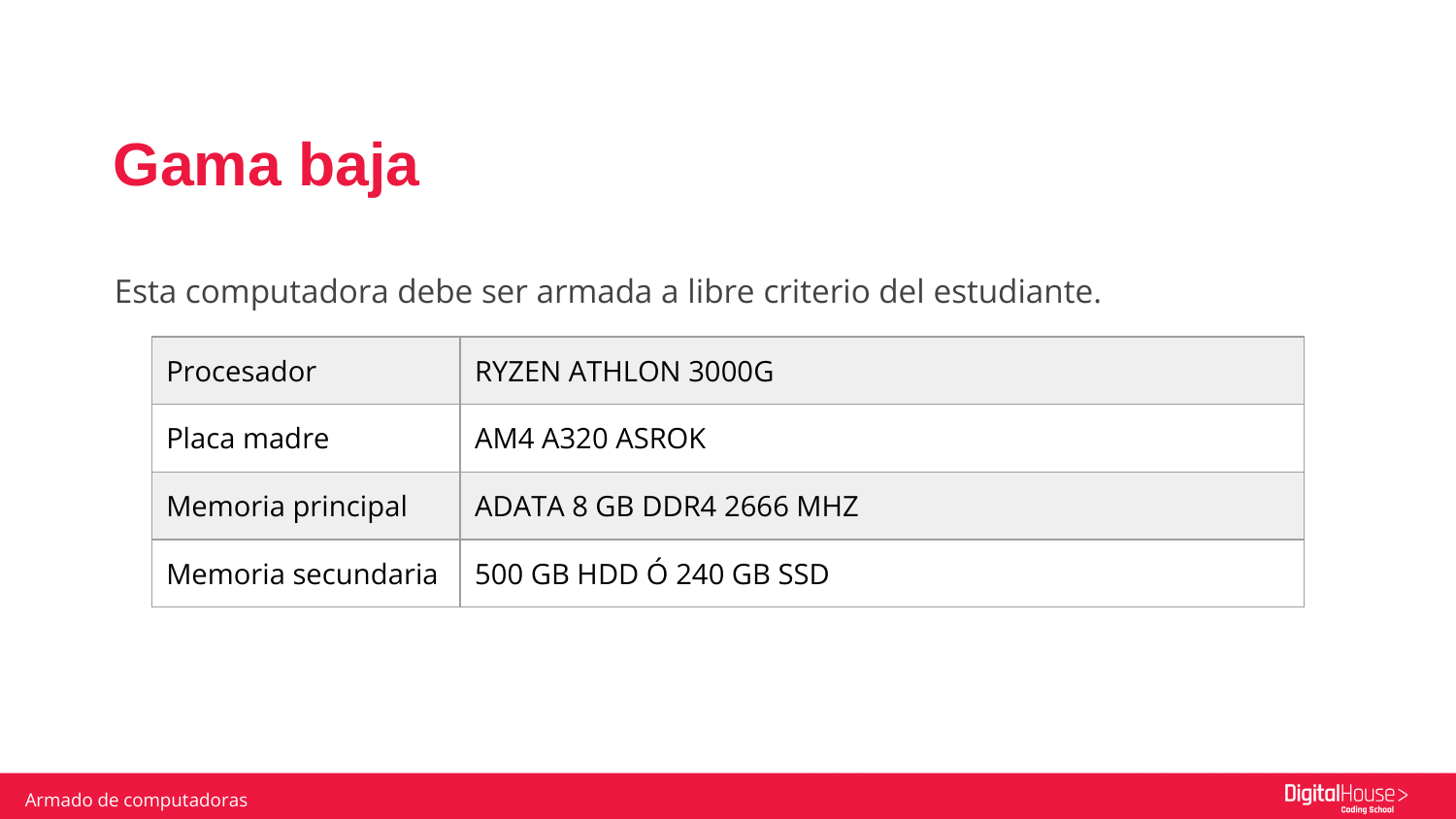

Gama baja
Esta computadora debe ser armada a libre criterio del estudiante.

| Procesador | RYZEN ATHLON 3000G |
| --- | --- |
| Placa madre | AM4 A320 ASROK |
| Memoria principal | ADATA 8 GB DDR4 2666 MHZ |
| Memoria secundaria | 500 GB HDD Ó 240 GB SSD |